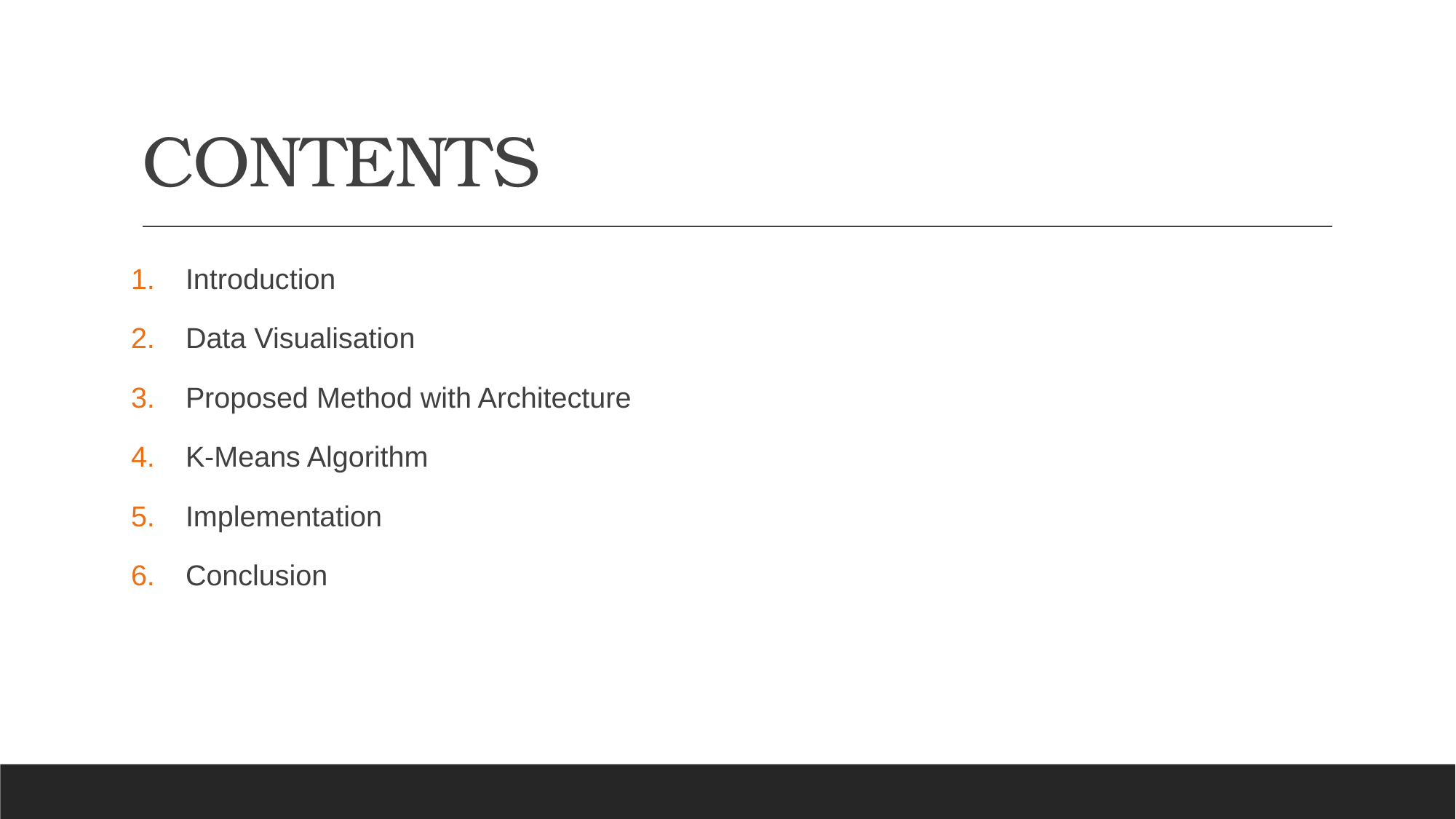

# CONTENTS
Introduction
Data Visualisation
Proposed Method with Architecture
K-Means Algorithm
Implementation
Conclusion